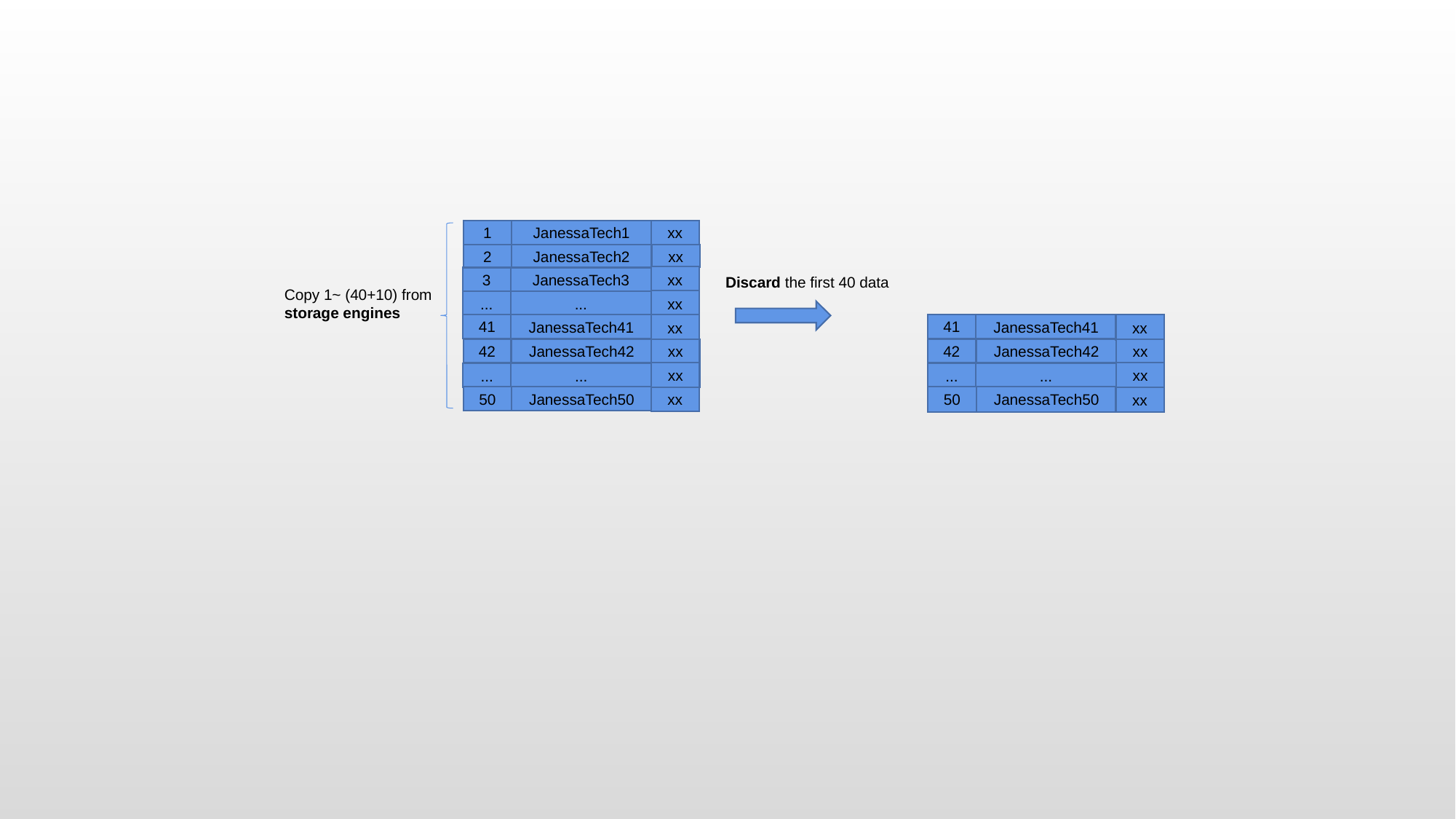

xx
1
JanessaTech1

2
JanessaTech2
xx
xx
Discard the first 40 data
3
JanessaTech3
Copy 1~ (40+10) from
storage engines
xx
...
...

41
JanessaTech41
xx
41
JanessaTech41
xx
42
JanessaTech42
xx
xx
...
...
50
JanessaTech50
xx
42
JanessaTech42
xx
xx
...
...
50
JanessaTech50
xx